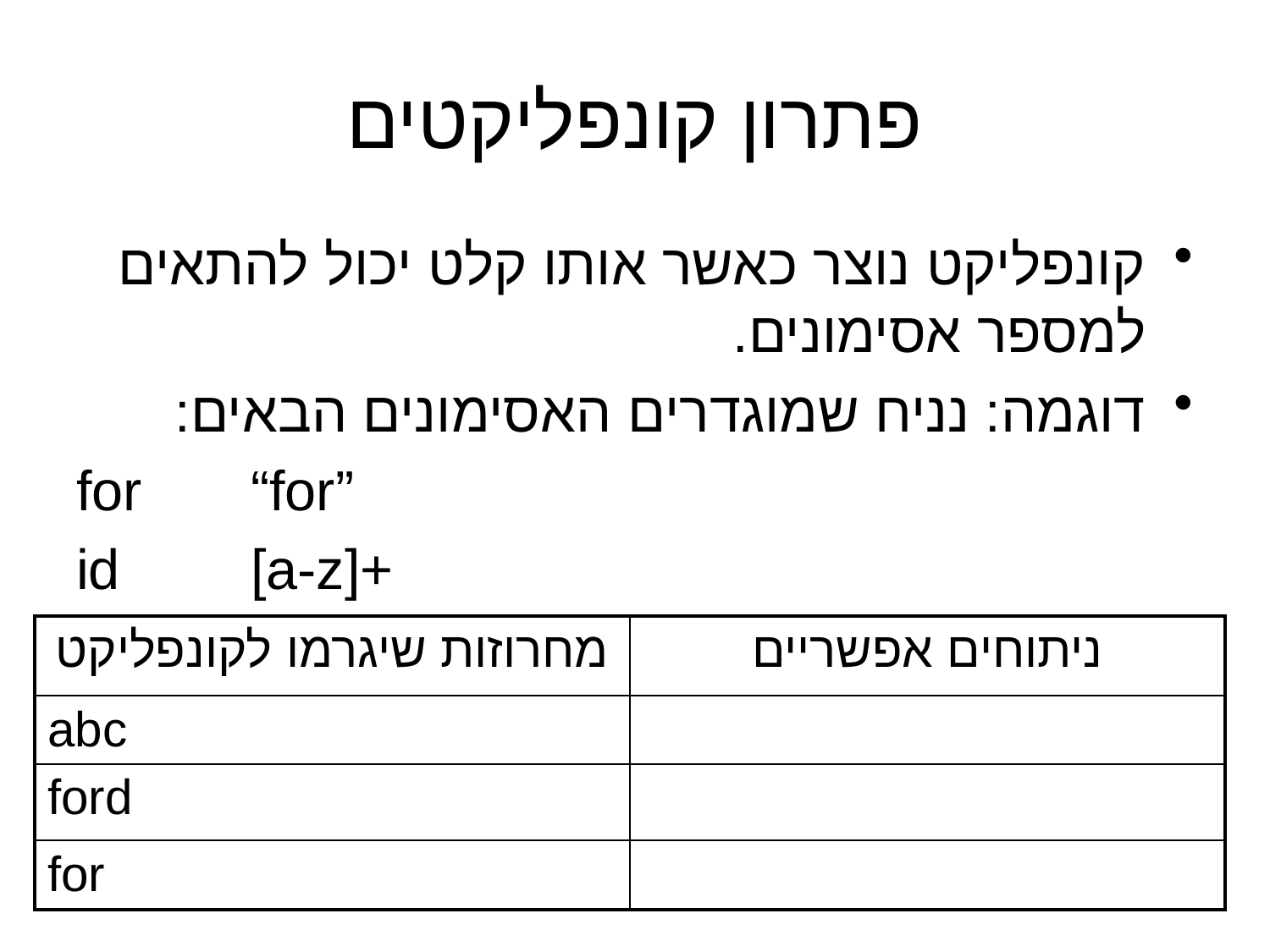

# פתרון קונפליקטים
קונפליקט נוצר כאשר אותו קלט יכול להתאים למספר אסימונים.
דוגמה: נניח שמוגדרים האסימונים הבאים:
for	“for”
id		[a-z]+
| מחרוזות שיגרמו לקונפליקט | ניתוחים אפשריים |
| --- | --- |
| abc |  |
| ford |  |
| for |  |